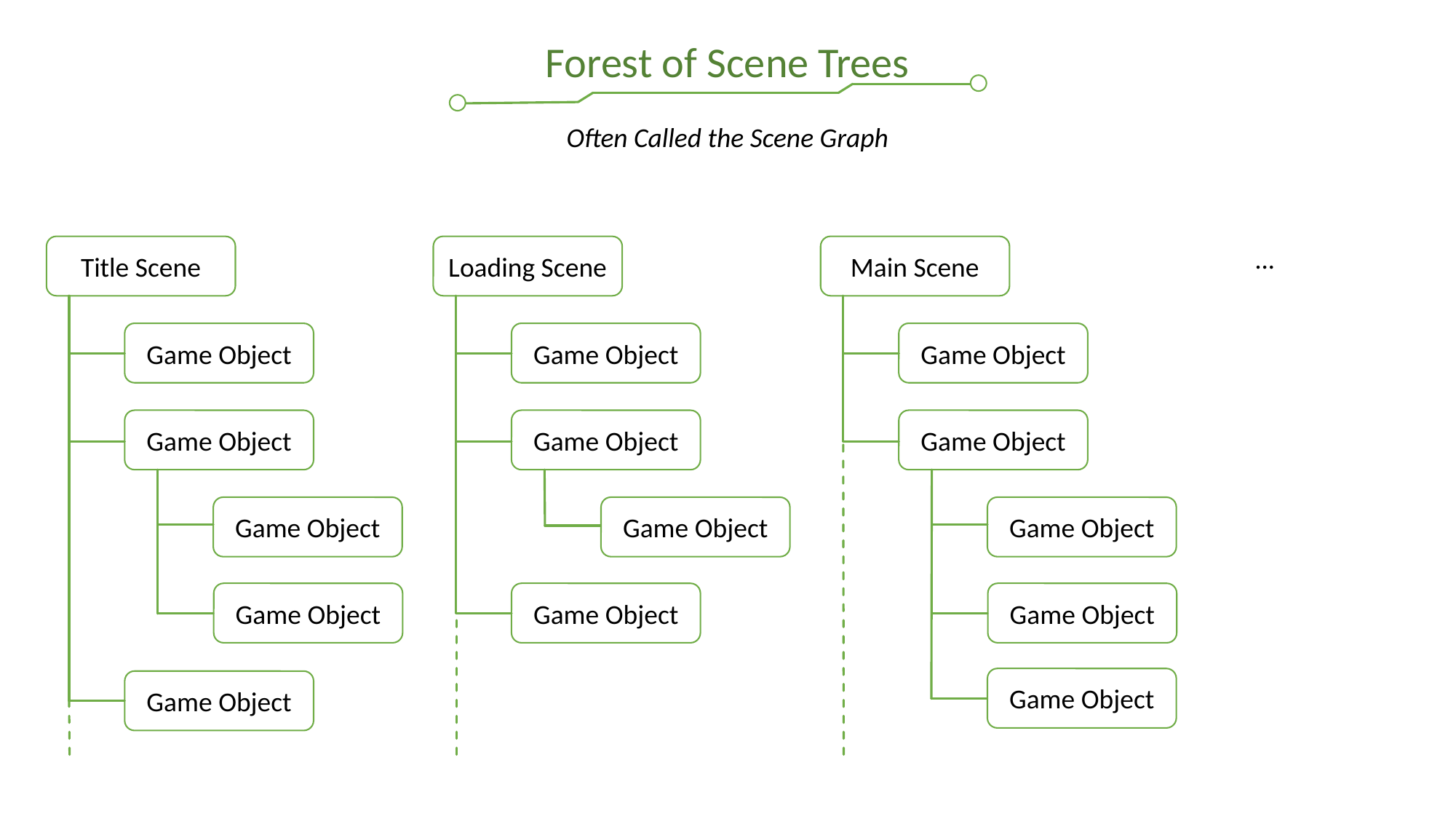

Forest of Scene Trees

Often Called the Scene Graph
Title Scene
Game Object
Game Object
Game Object
Game Object
Game Object
Loading Scene
Game Object
Game Object
Game Object
Game Object
Main Scene
Game Object
Game Object
Game Object
Game Object
Game Object
…